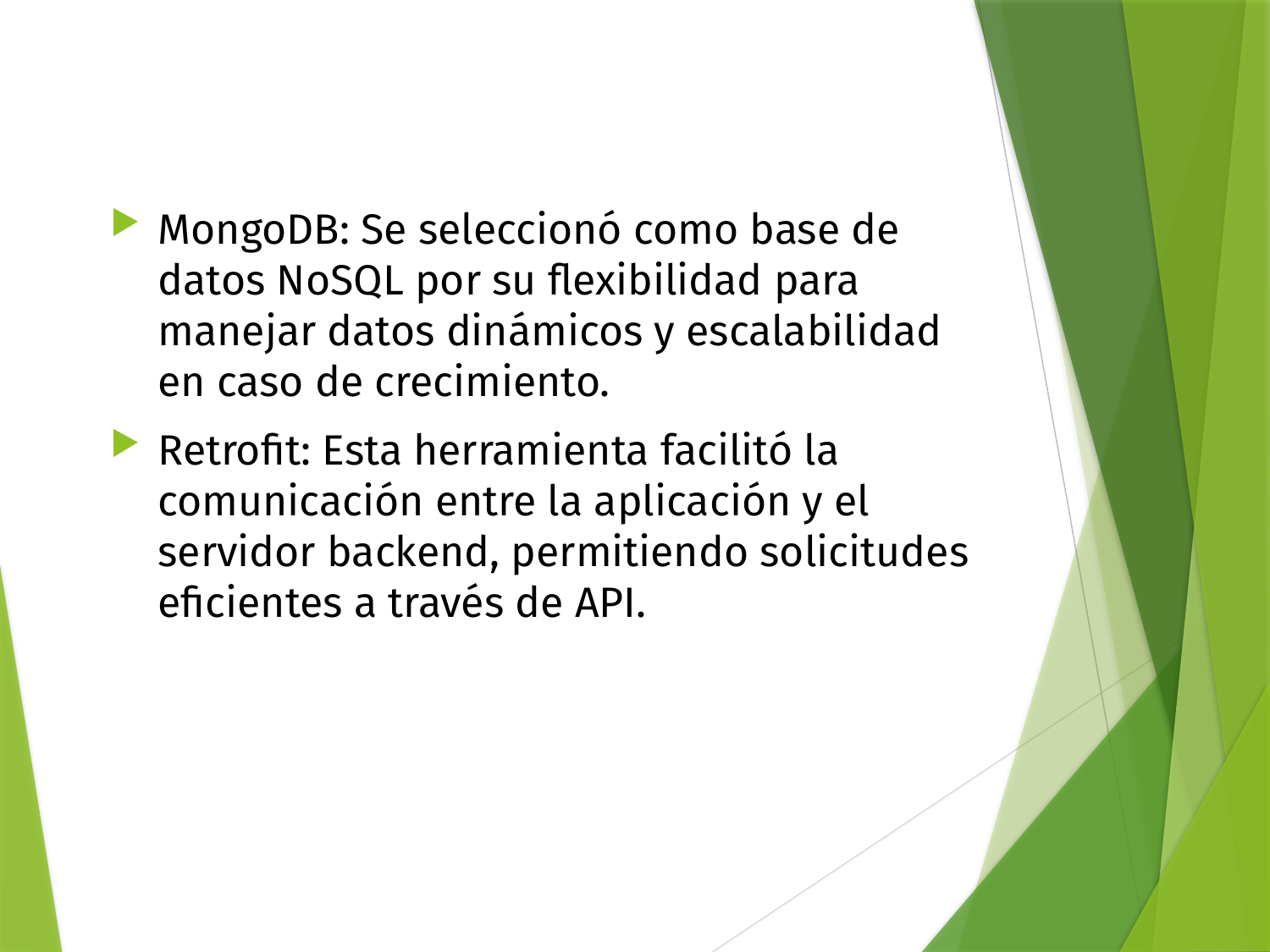

MongoDB: Se seleccionó como base de datos NoSQL por su flexibilidad para manejar datos dinámicos y escalabilidad en caso de crecimiento.
Retrofit: Esta herramienta facilitó la comunicación entre la aplicación y el servidor backend, permitiendo solicitudes eficientes a través de API.